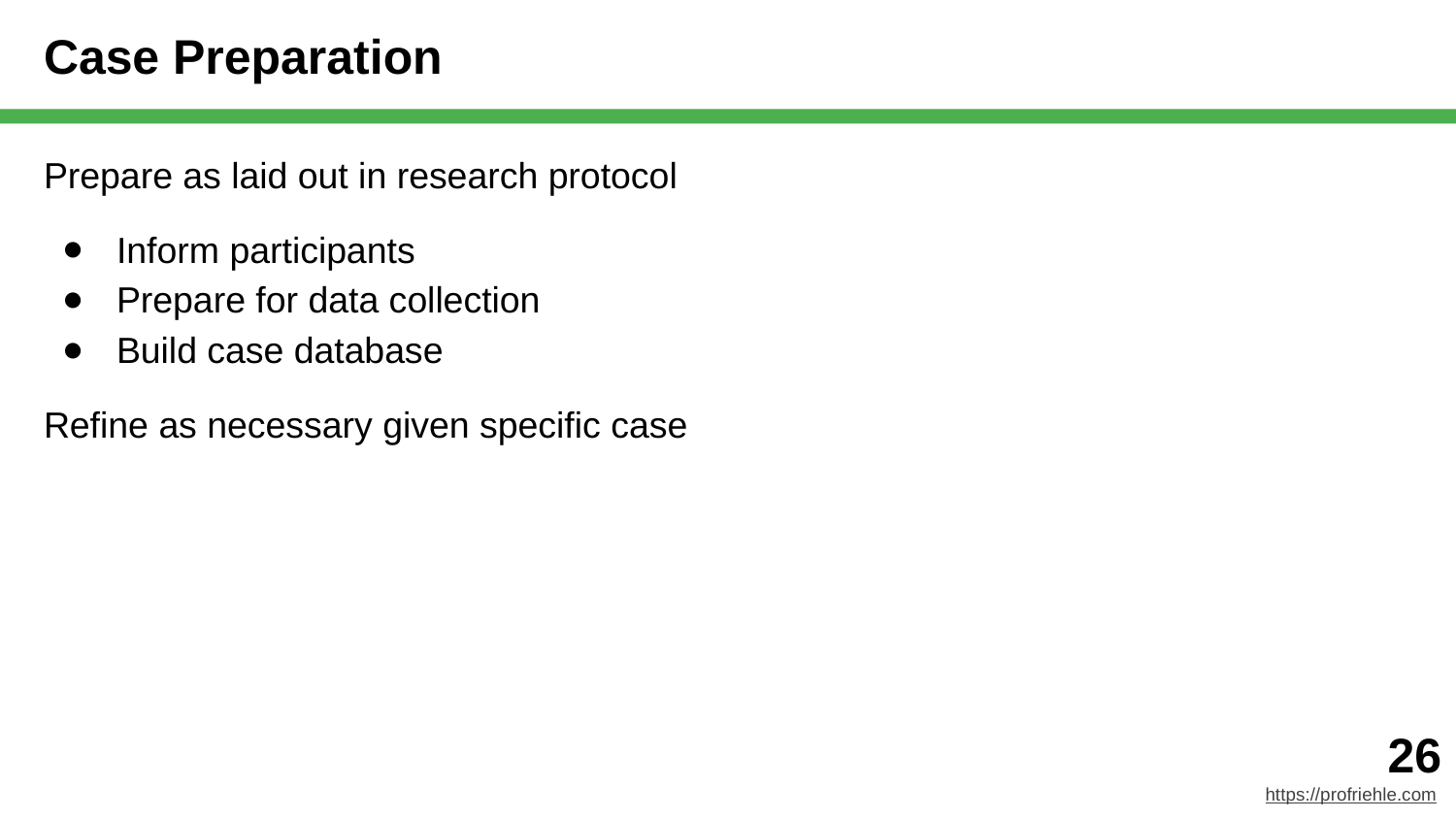

# Case Preparation
Prepare as laid out in research protocol
Inform participants
Prepare for data collection
Build case database
Refine as necessary given specific case
26
https://profriehle.com